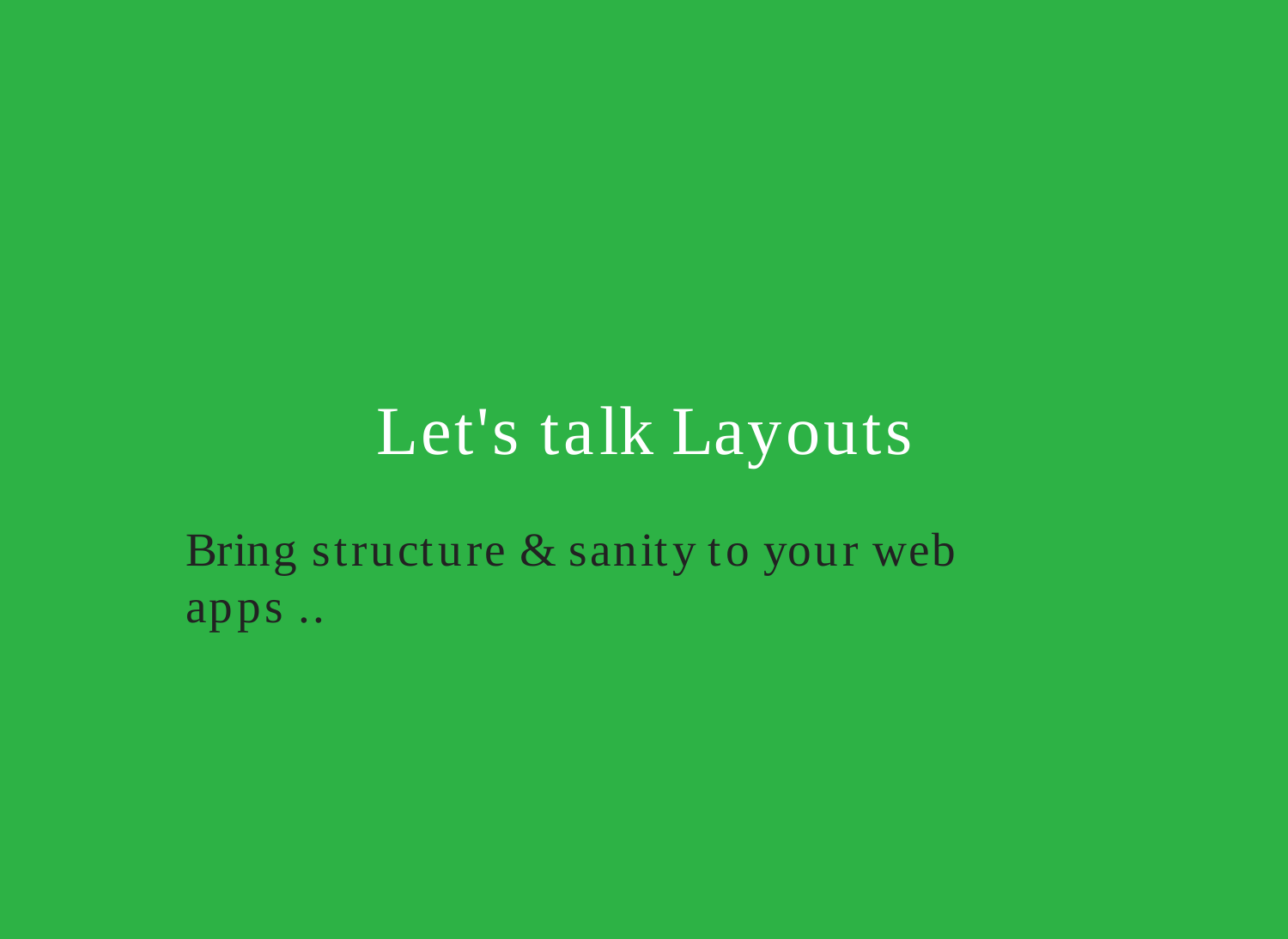

Let's talk Layouts
Bring structure & sanity to your web apps ..